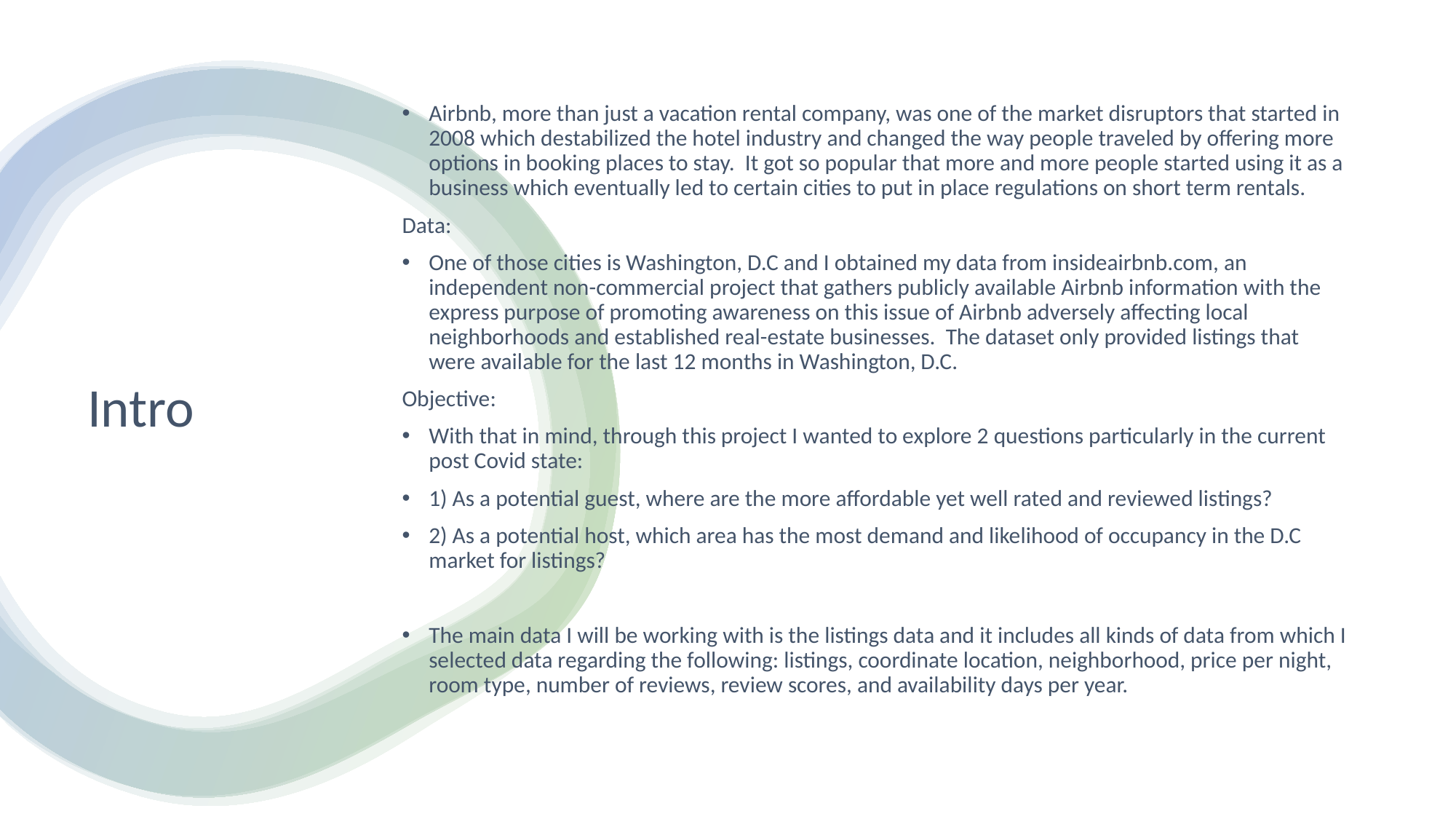

Airbnb, more than just a vacation rental company, was one of the market disruptors that started in 2008 which destabilized the hotel industry and changed the way people traveled by offering more options in booking places to stay.  It got so popular that more and more people started using it as a business which eventually led to certain cities to put in place regulations on short term rentals.
Data:
One of those cities is Washington, D.C and I obtained my data from insideairbnb.com, an independent non-commercial project that gathers publicly available Airbnb information with the express purpose of promoting awareness on this issue of Airbnb adversely affecting local neighborhoods and established real-estate businesses.  The dataset only provided listings that were available for the last 12 months in Washington, D.C.
Objective:
With that in mind, through this project I wanted to explore 2 questions particularly in the current post Covid state:
1) As a potential guest, where are the more affordable yet well rated and reviewed listings?
2) As a potential host, which area has the most demand and likelihood of occupancy in the D.C market for listings?

The main data I will be working with is the listings data and it includes all kinds of data from which I selected data regarding the following: listings, coordinate location, neighborhood, price per night, room type, number of reviews, review scores, and availability days per year.

# Intro